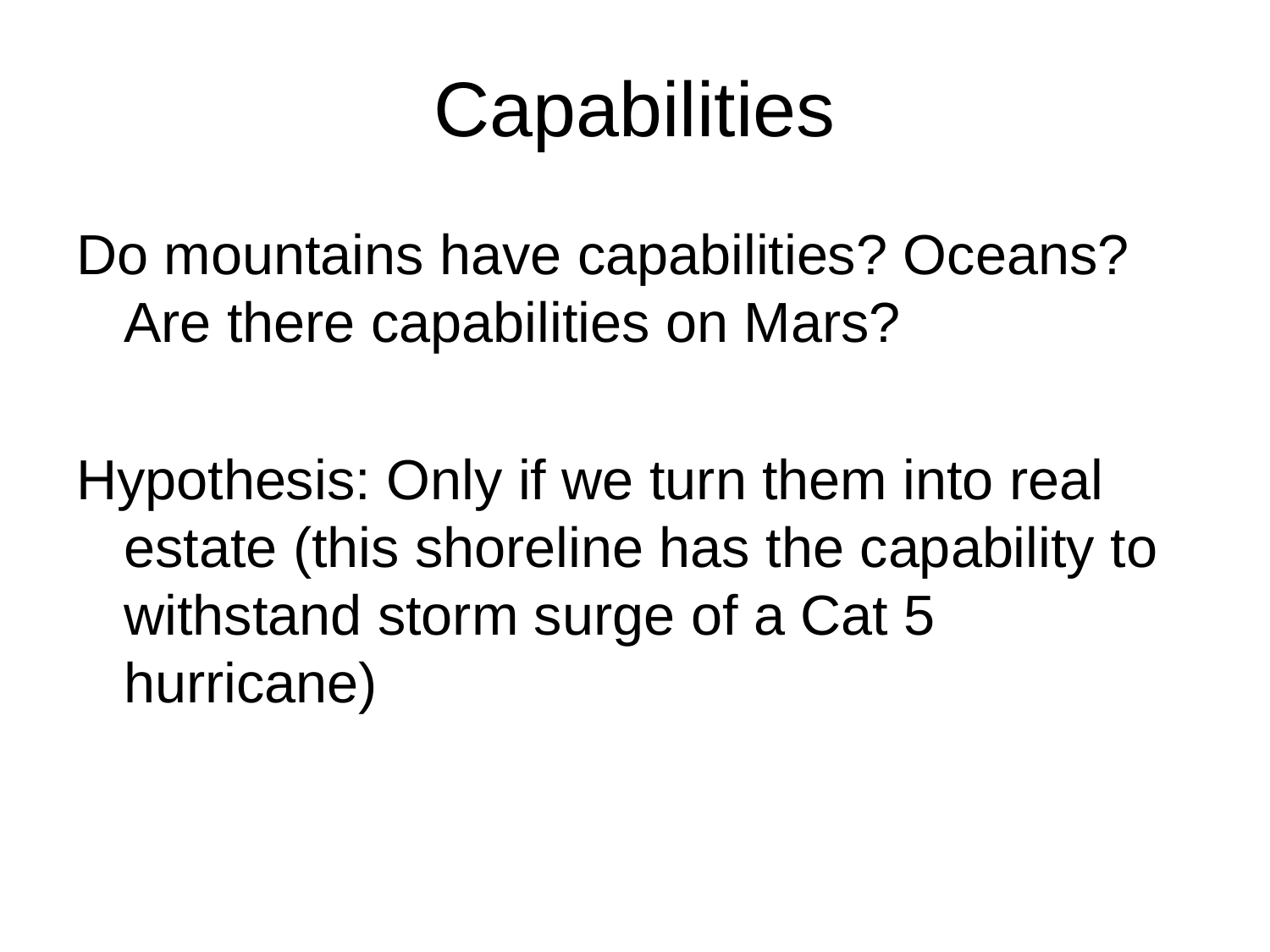

# Capabilities
Do mountains have capabilities? Oceans? Are there capabilities on Mars?

Hypothesis: Only if we turn them into real estate (this shoreline has the capability to withstand storm surge of a Cat 5 hurricane)